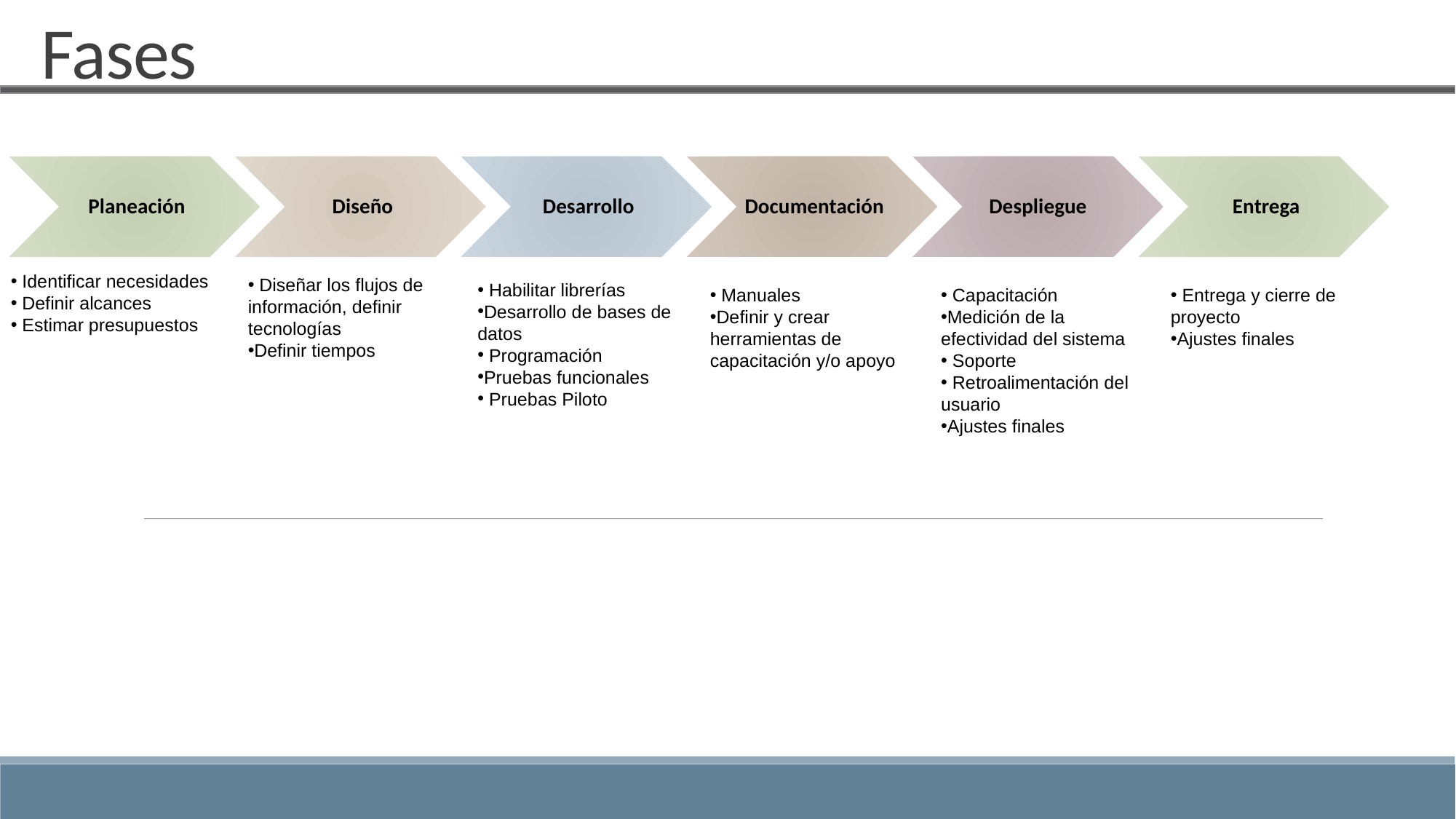

Fases

Planeación
Diseño
Desarrollo
Documentación
Despliegue
Entrega
 Identificar necesidades
 Definir alcances
 Estimar presupuestos

 Diseñar los flujos de información, definir tecnologías
Definir tiempos
 Habilitar librerías
Desarrollo de bases de datos
 Programación
Pruebas funcionales
 Pruebas Piloto

 Manuales
Definir y crear herramientas de capacitación y/o apoyo

 Capacitación
Medición de la efectividad del sistema
 Soporte
 Retroalimentación del usuario
Ajustes finales
 Entrega y cierre de proyecto
Ajustes finales